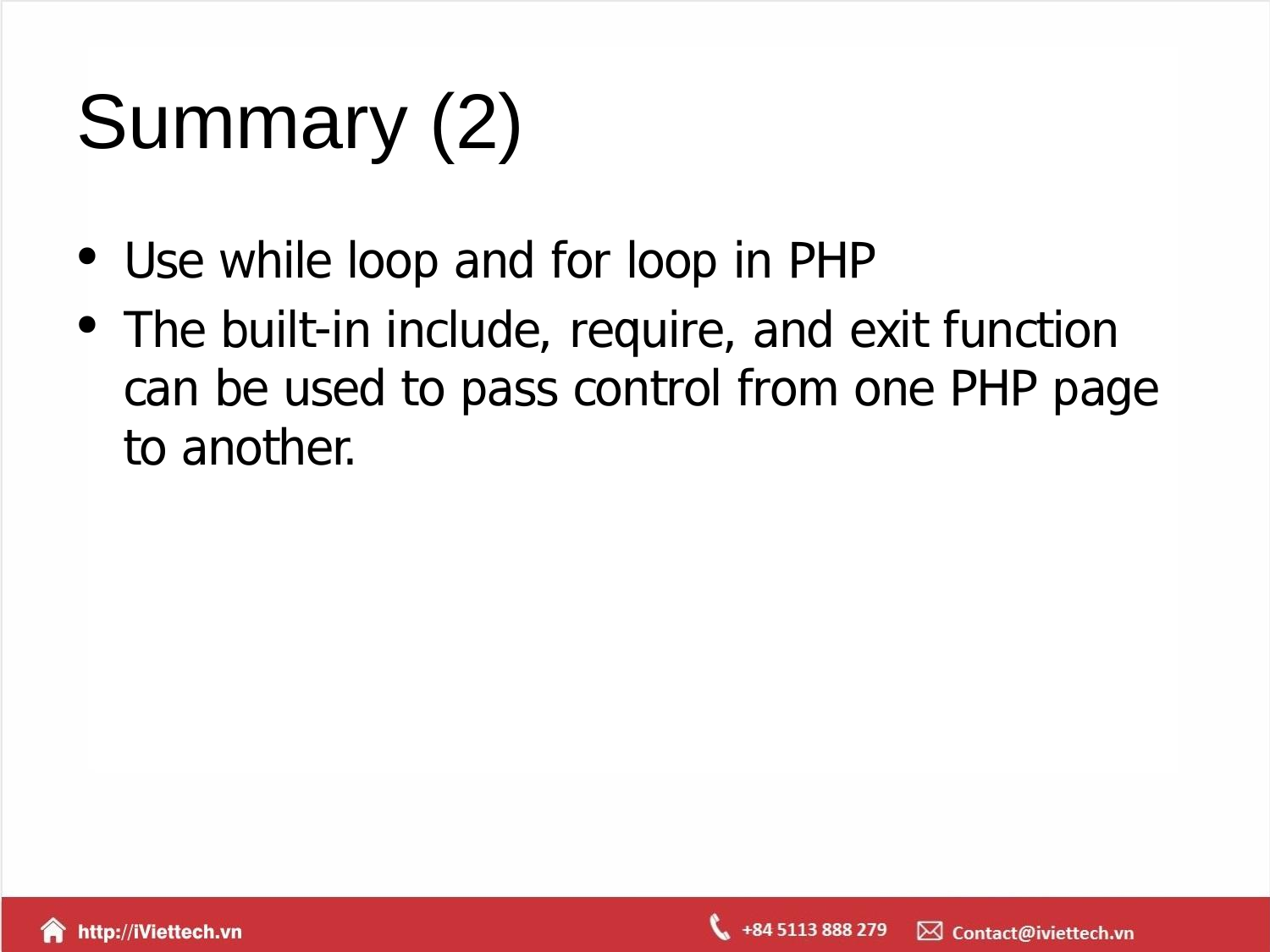

# Summary (2)
Use while loop and for loop in PHP
The built-in include, require, and exit function can be used to pass control from one PHP page to another.